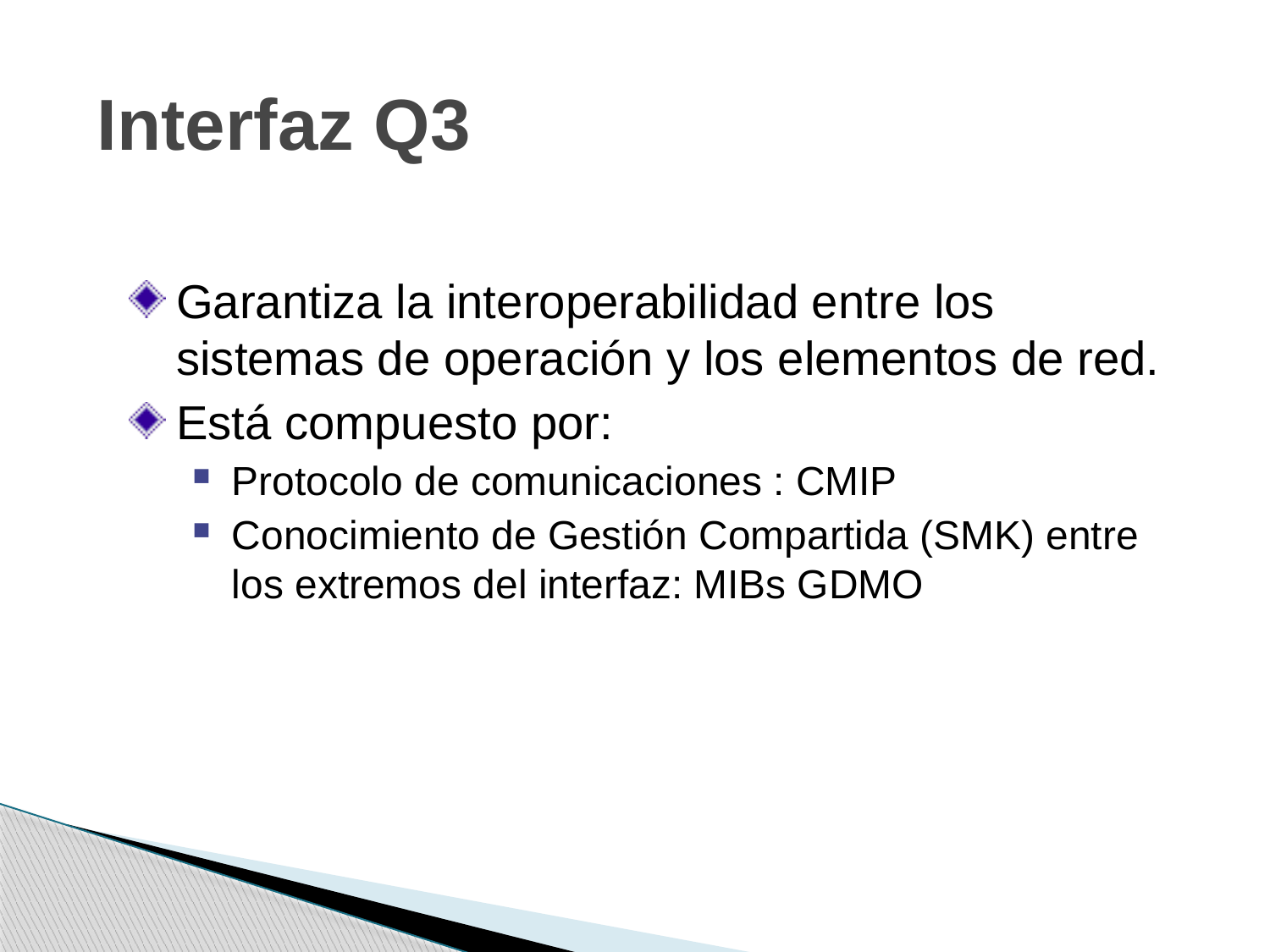

# Interfaz Q3
Garantiza la interoperabilidad entre los sistemas de operación y los elementos de red.
Está compuesto por:
Protocolo de comunicaciones : CMIP
Conocimiento de Gestión Compartida (SMK) entre los extremos del interfaz: MIBs GDMO